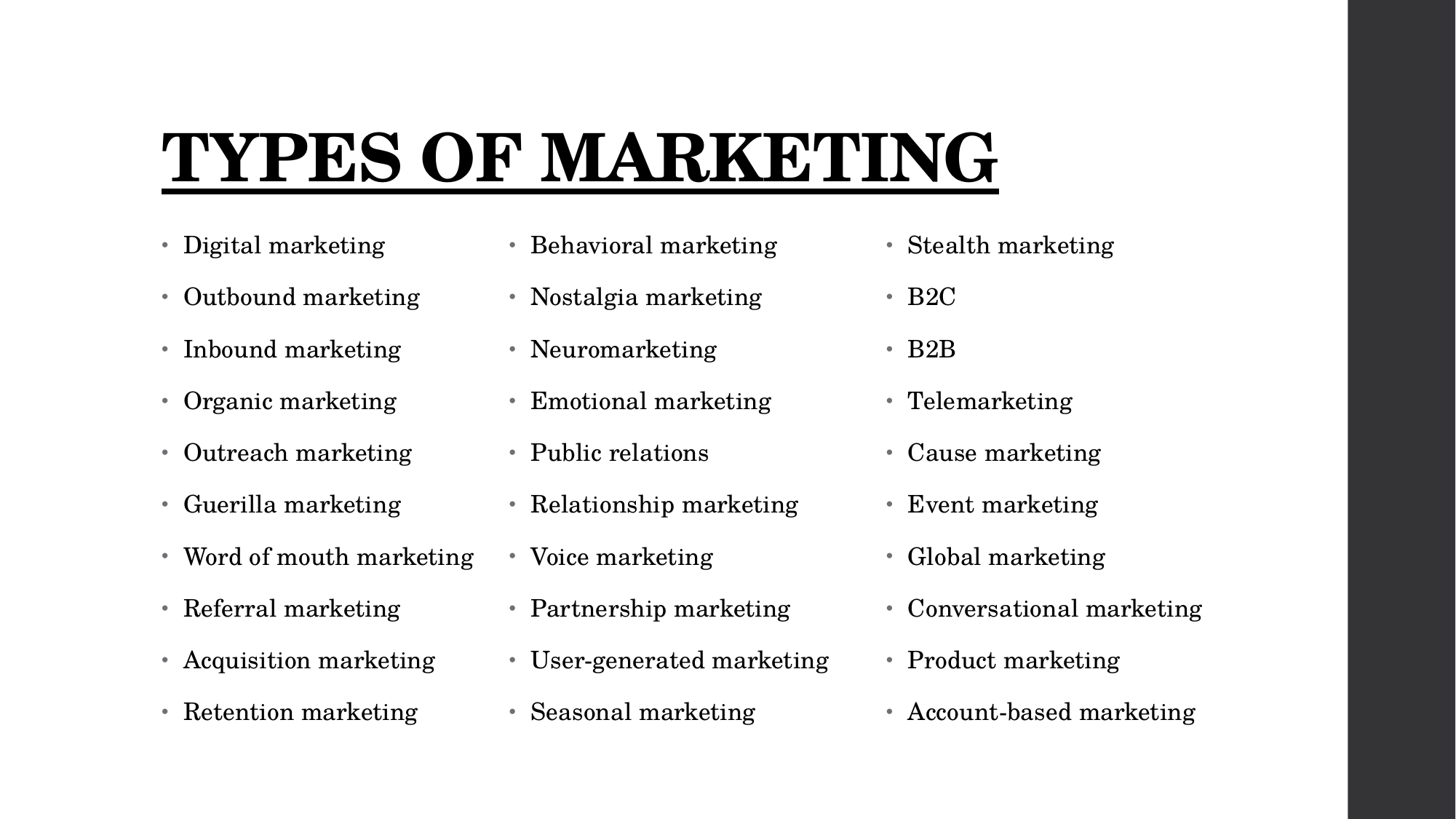

# TYPES OF MARKETING
Digital marketing
Outbound marketing
Inbound marketing
Organic marketing
Outreach marketing
Guerilla marketing
Word of mouth marketing
Referral marketing
Acquisition marketing
Retention marketing
Behavioral marketing
Nostalgia marketing
Neuromarketing
Emotional marketing
Public relations
Relationship marketing
Voice marketing
Partnership marketing
User-generated marketing
Seasonal marketing
Stealth marketing
B2C
B2B
Telemarketing
Cause marketing
Event marketing
Global marketing
Conversational marketing
Product marketing
Account-based marketing